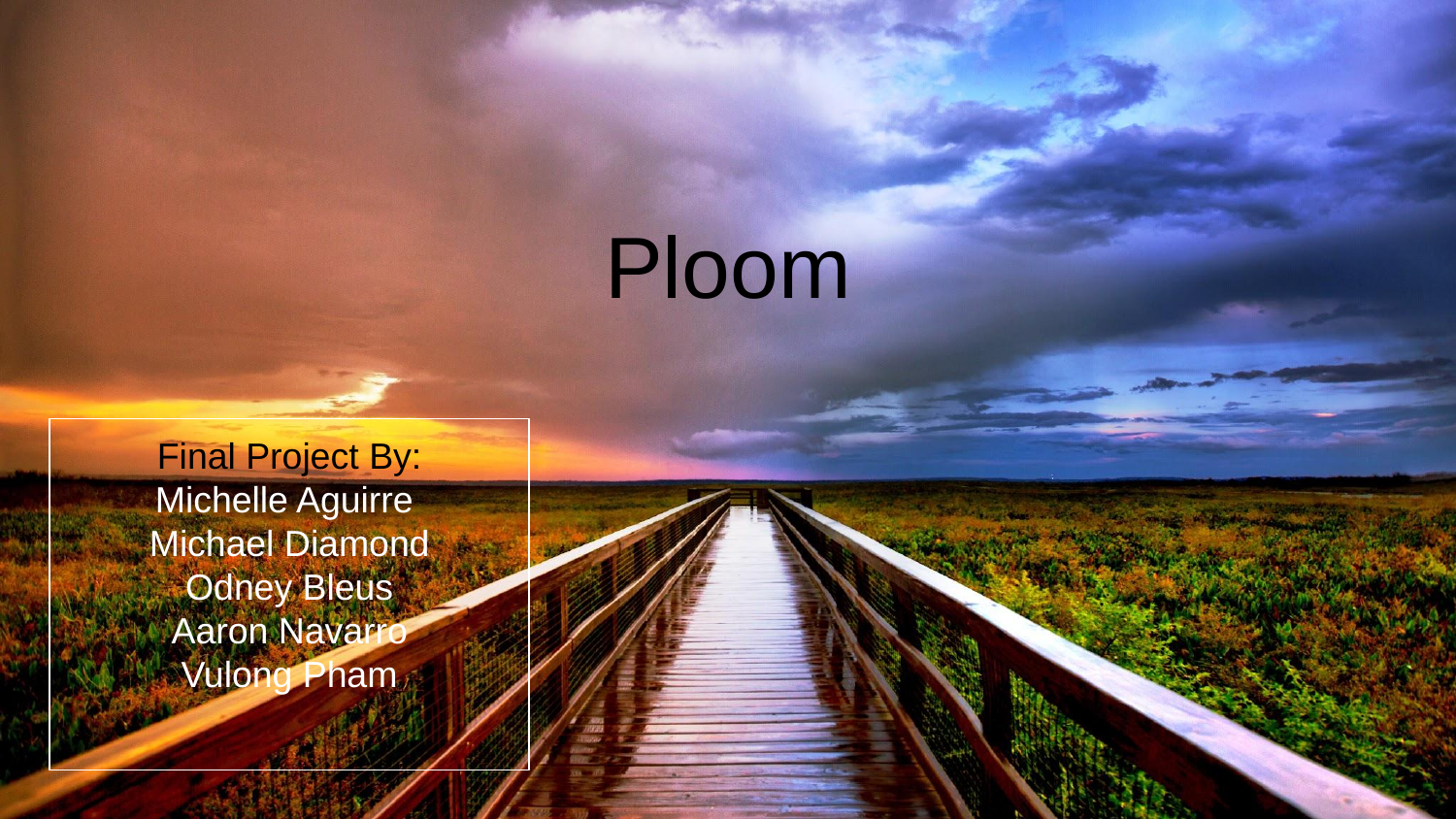

# Ploom

Final Project By:
Michelle Aguirre
Michael Diamond
Odney Bleus
Aaron Navarro
Vulong Pham